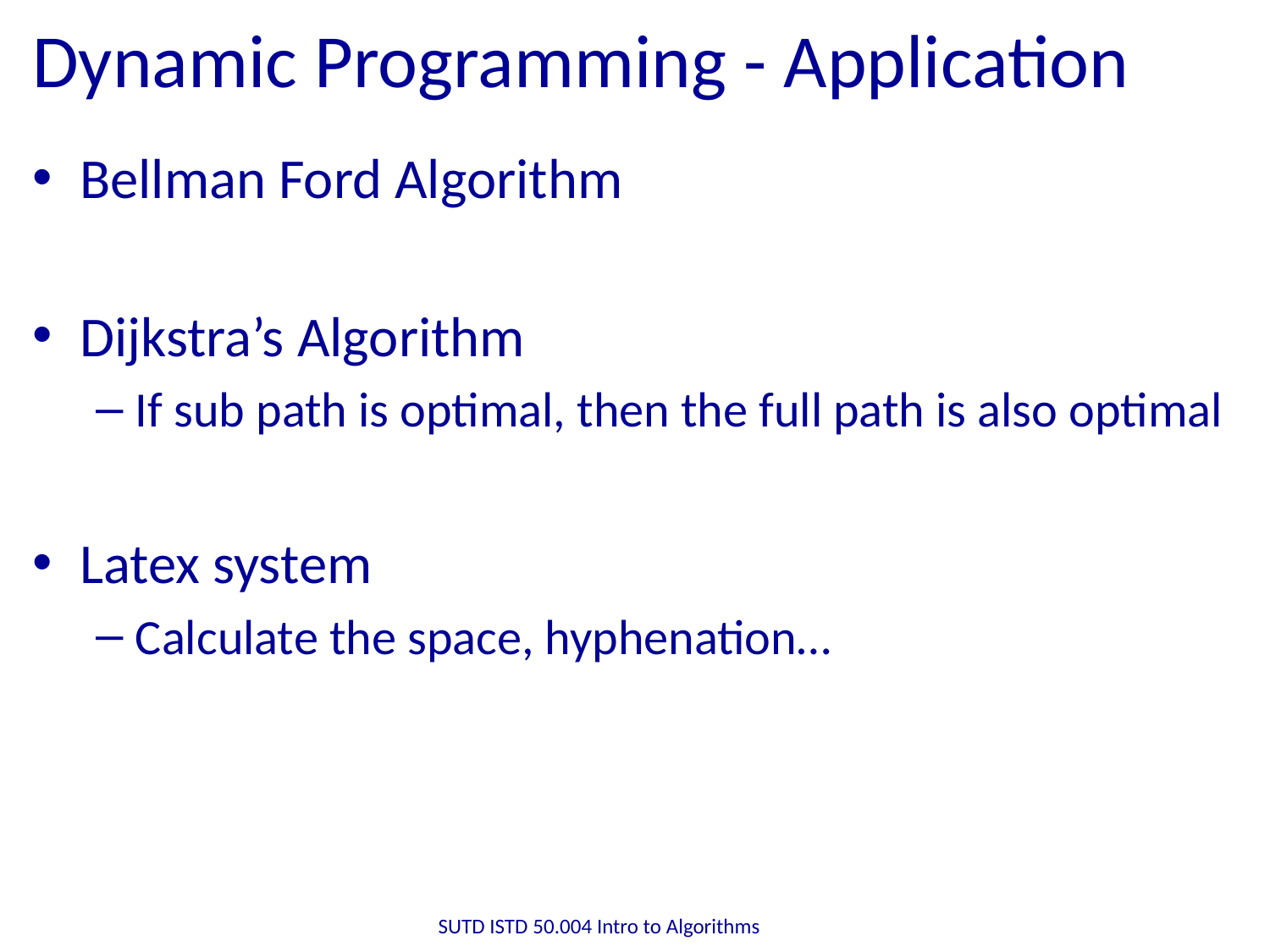

# Dynamic Programming - Application
Bellman Ford Algorithm

Dijkstra’s Algorithm
If sub path is optimal, then the full path is also optimal

Latex system
Calculate the space, hyphenation…
SUTD ISTD 50.004 Intro to Algorithms